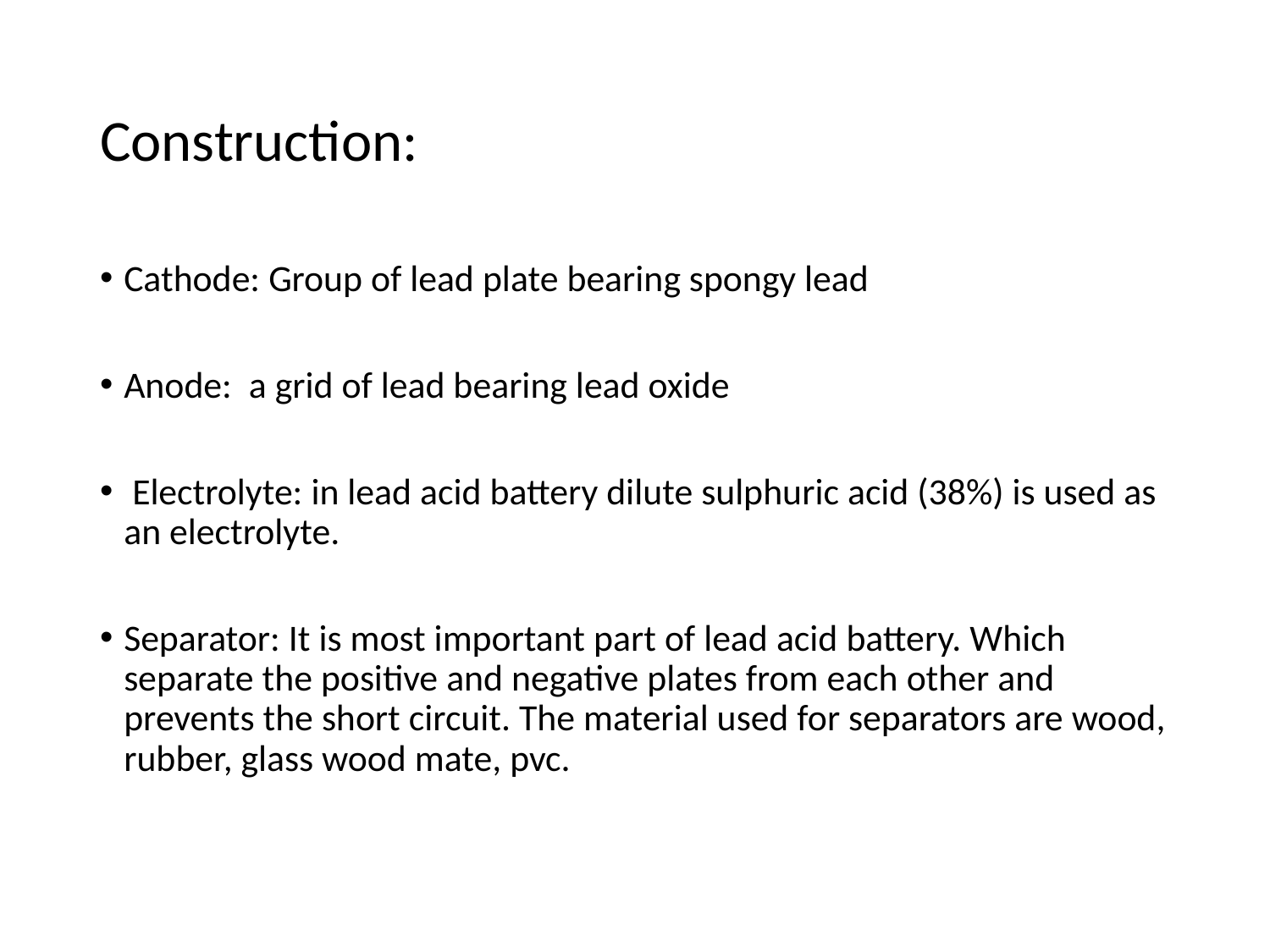

# Construction:
Cathode: Group of lead plate bearing spongy lead

Anode:  a grid of lead bearing lead oxide

 Electrolyte: in lead acid battery dilute sulphuric acid (38%) is used as an electrolyte.

Separator: It is most important part of lead acid battery. Which separate the positive and negative plates from each other and prevents the short circuit. The material used for separators are wood, rubber, glass wood mate, pvc.